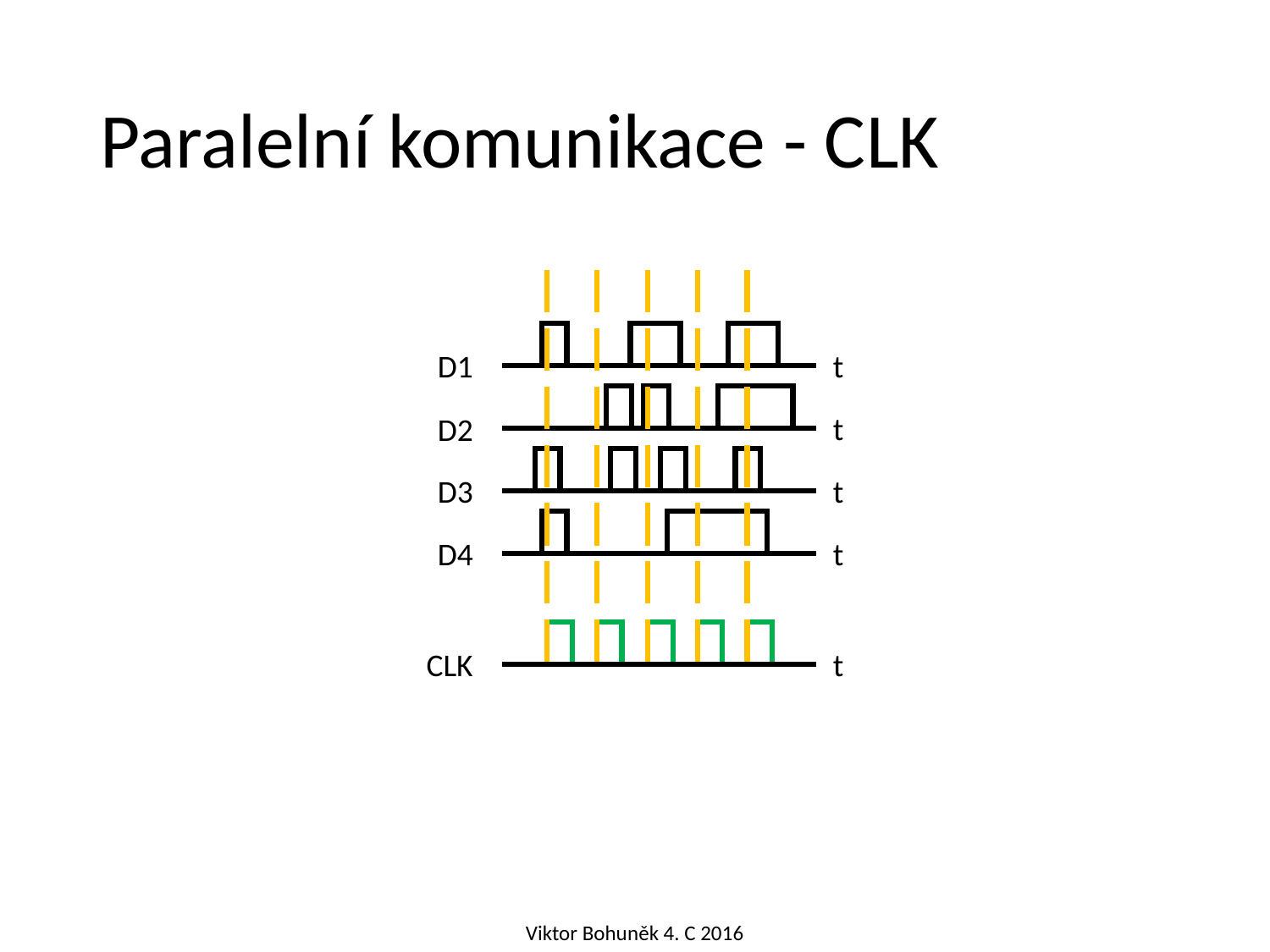

# Paralelní komunikace - CLK

D1
t

t
D2

D3
t

D4
t

CLK
t
Viktor Bohuněk 4. C 2016